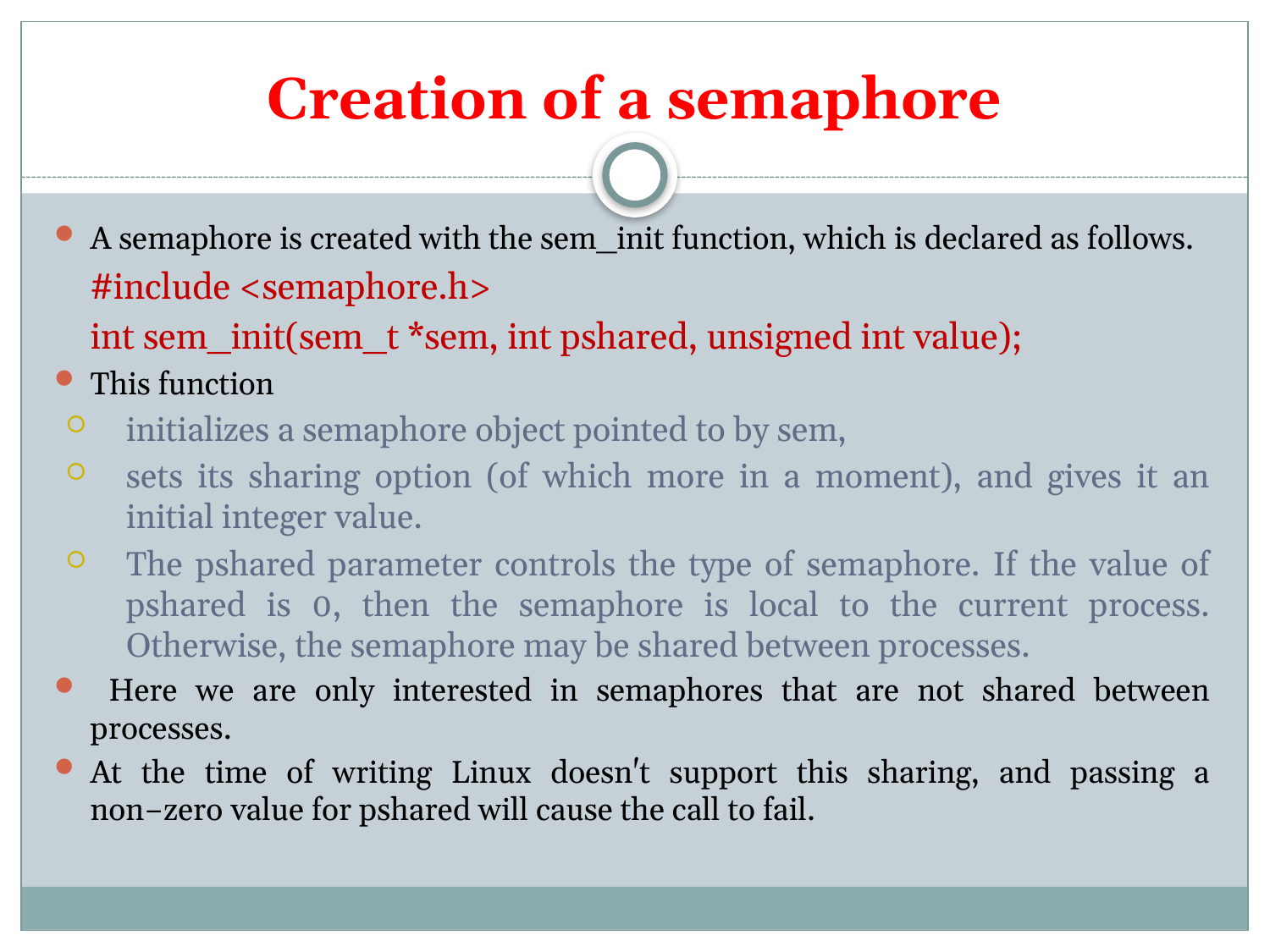

# Creation of a semaphore
A semaphore is created with the sem_init function, which is declared as follows.
#include <semaphore.h>
int sem_init(sem_t *sem, int pshared, unsigned int value);
This function
initializes a semaphore object pointed to by sem,
sets its sharing option (of which more in a moment), and gives it an initial integer value.
The pshared parameter controls the type of semaphore. If the value of pshared is 0, then the semaphore is local to the current process. Otherwise, the semaphore may be shared between processes.
 Here we are only interested in semaphores that are not shared between processes.
At the time of writing Linux doesn't support this sharing, and passing a non−zero value for pshared will cause the call to fail.